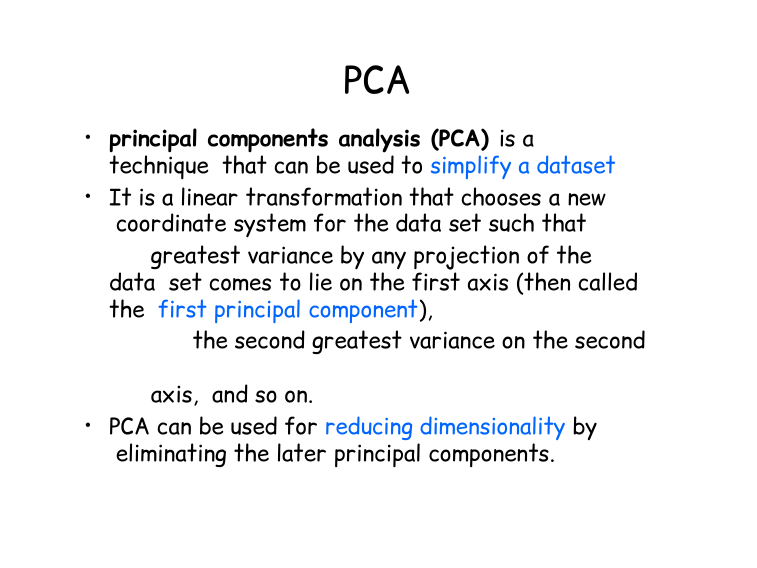

# PCA
principal components analysis (PCA) is a technique  that can be used to simplify a dataset
It is a linear transformation that chooses a new  coordinate system for the data set such that
greatest variance by any projection of the data  set comes to lie on the first axis (then called the  first principal component),
the second greatest variance on the second	axis,  and so on.
PCA can be used for reducing dimensionality by  eliminating the later principal components.